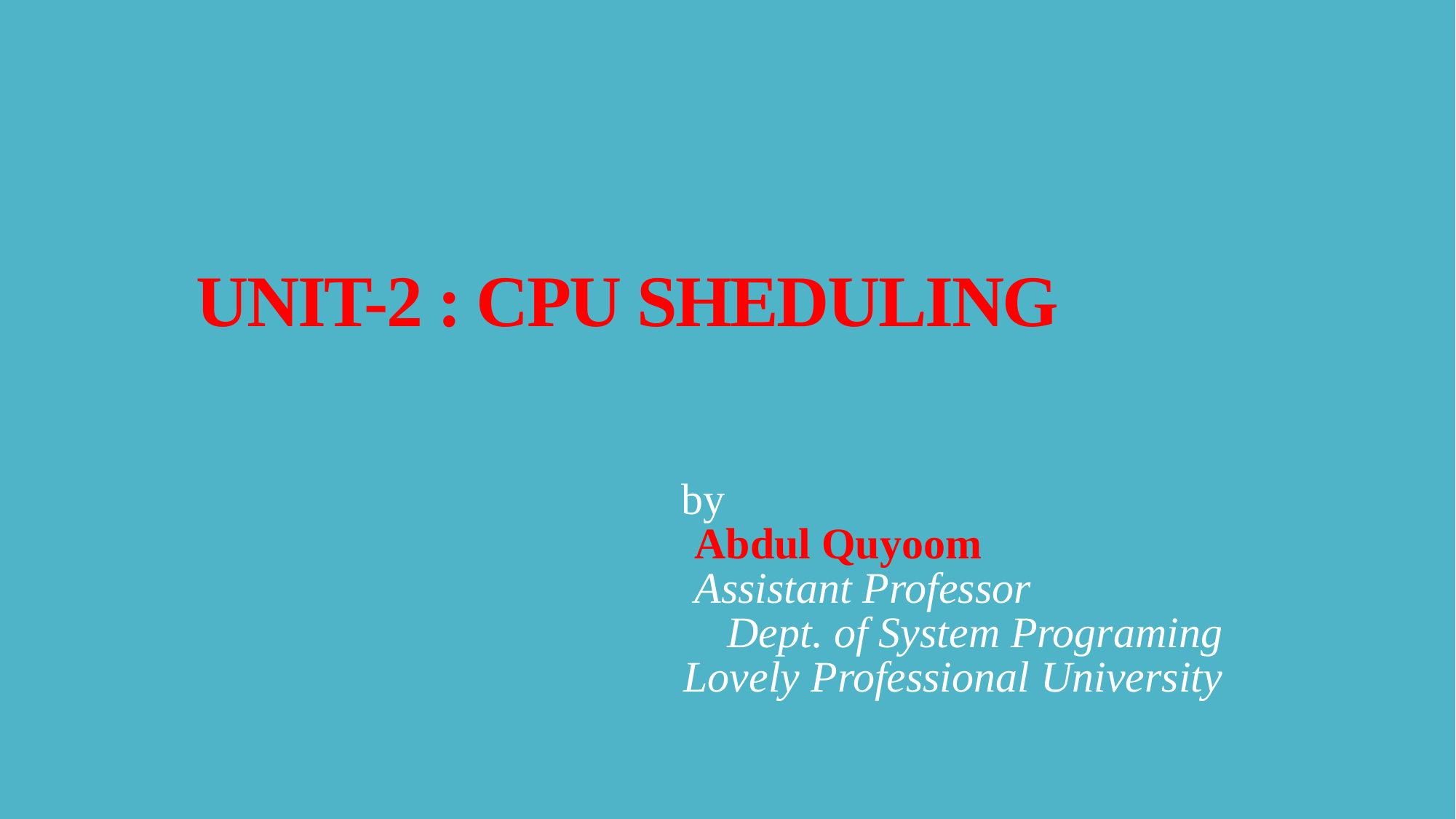

# UNIT-2 : CPU SHEDULING
                                                              by
						   Abdul Quyoom
						   Assistant Professor
                                                            Dept. of System Programing
						  Lovely Professional University